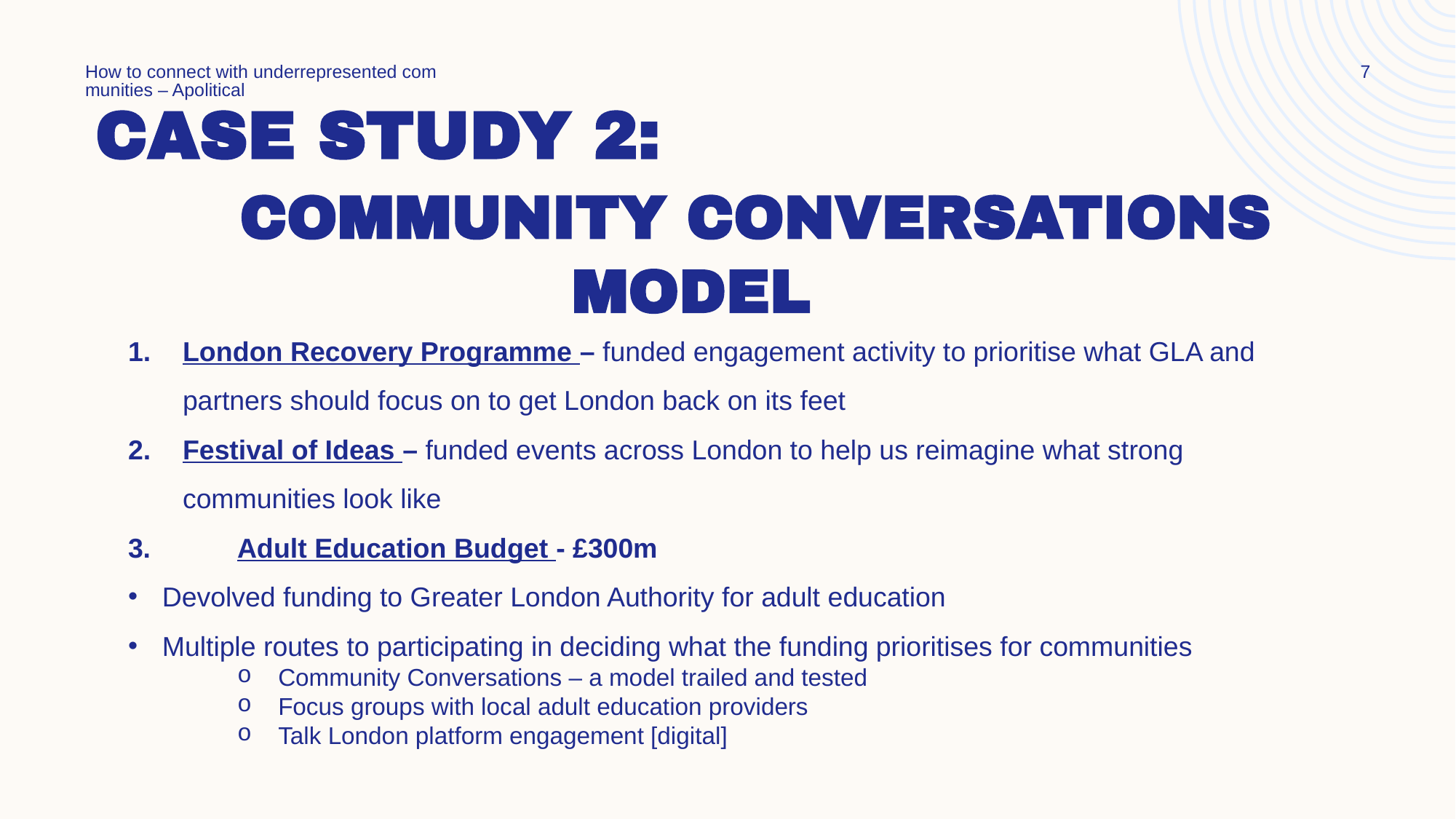

How to connect with underrepresented communities – Apolitical
7
# CASE STUDY 2:                                   COMMUNITY CONVERSATIONS Model
London Recovery Programme – funded engagement activity to prioritise what GLA and partners should focus on to get London back on its feet
Festival of Ideas – funded events across London to help us reimagine what strong communities look like
3. 	Adult Education Budget - £300m
Devolved funding to Greater London Authority for adult education
Multiple routes to participating in deciding what the funding prioritises for communities
Community Conversations – a model trailed and tested
Focus groups with local adult education providers
Talk London platform engagement [digital]